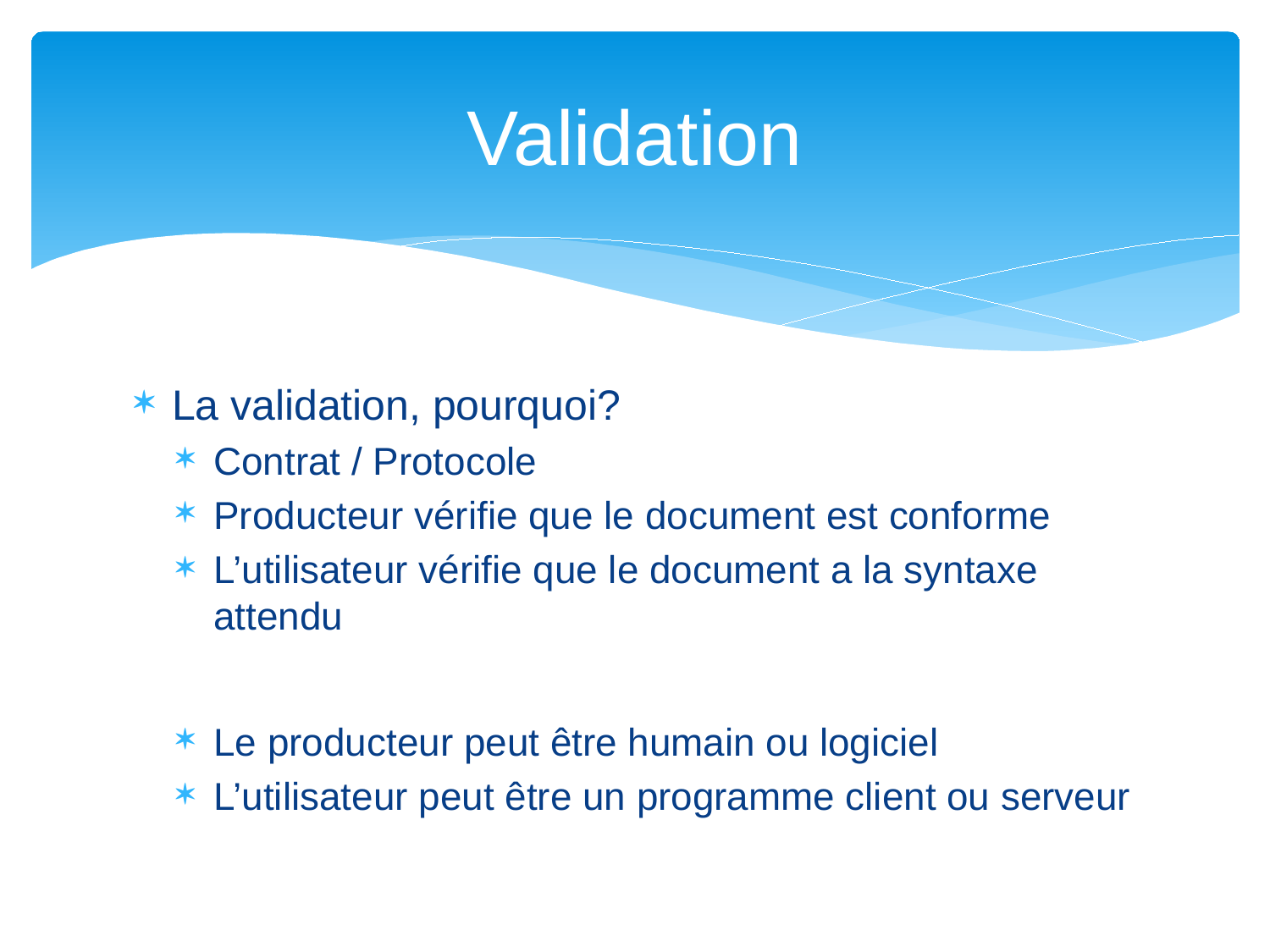

# Validation
La validation, pourquoi?
Contrat / Protocole
Producteur vérifie que le document est conforme
L’utilisateur vérifie que le document a la syntaxe attendu

Le producteur peut être humain ou logiciel
L’utilisateur peut être un programme client ou serveur